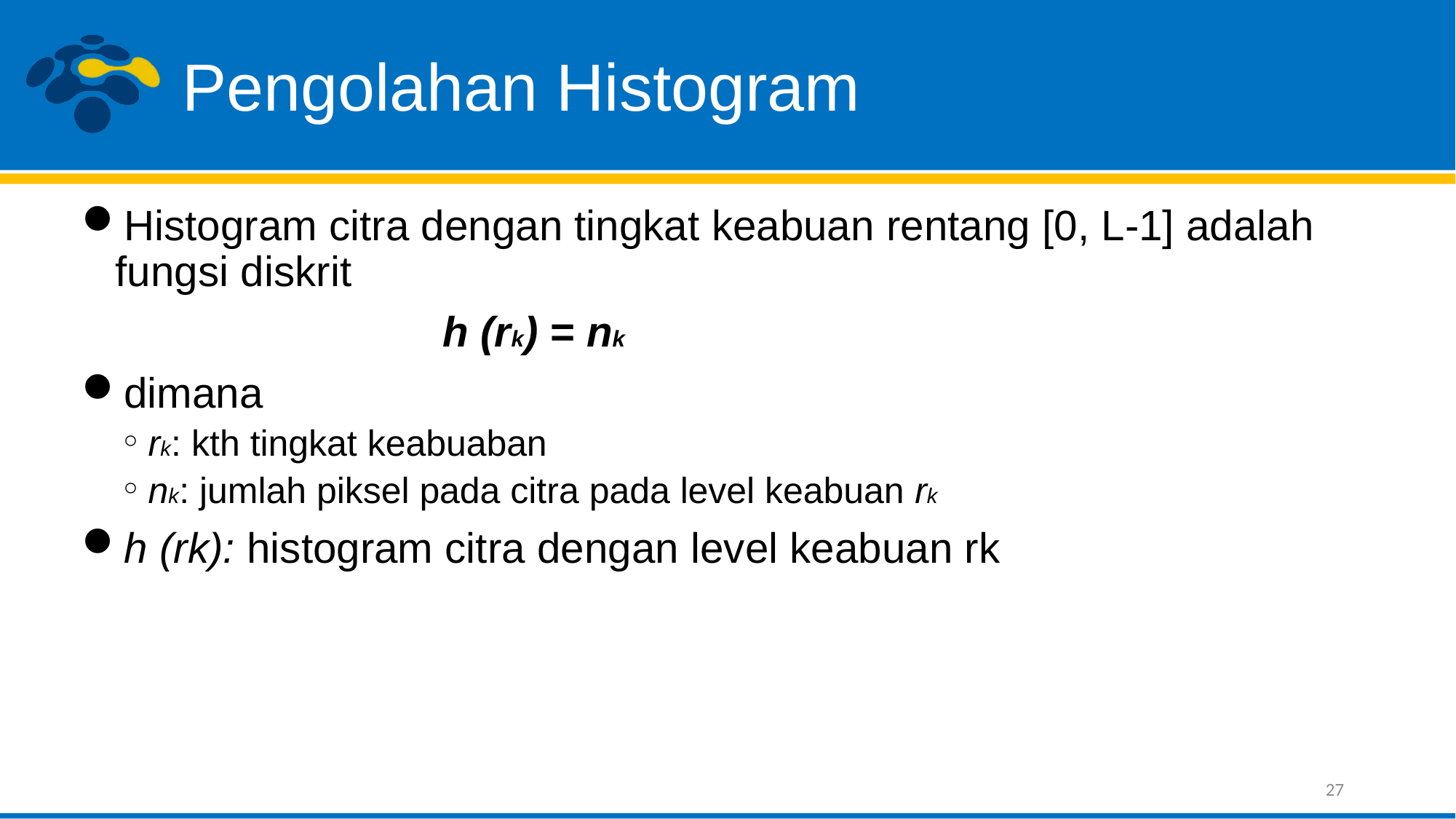

# Pengolahan Histogram
Histogram citra dengan tingkat keabuan rentang [0, L-1] adalah fungsi diskrit
				h (rk) = nk
dimana
rk: kth tingkat keabuaban
nk: jumlah piksel pada citra pada level keabuan rk
h (rk): histogram citra dengan level keabuan rk
27